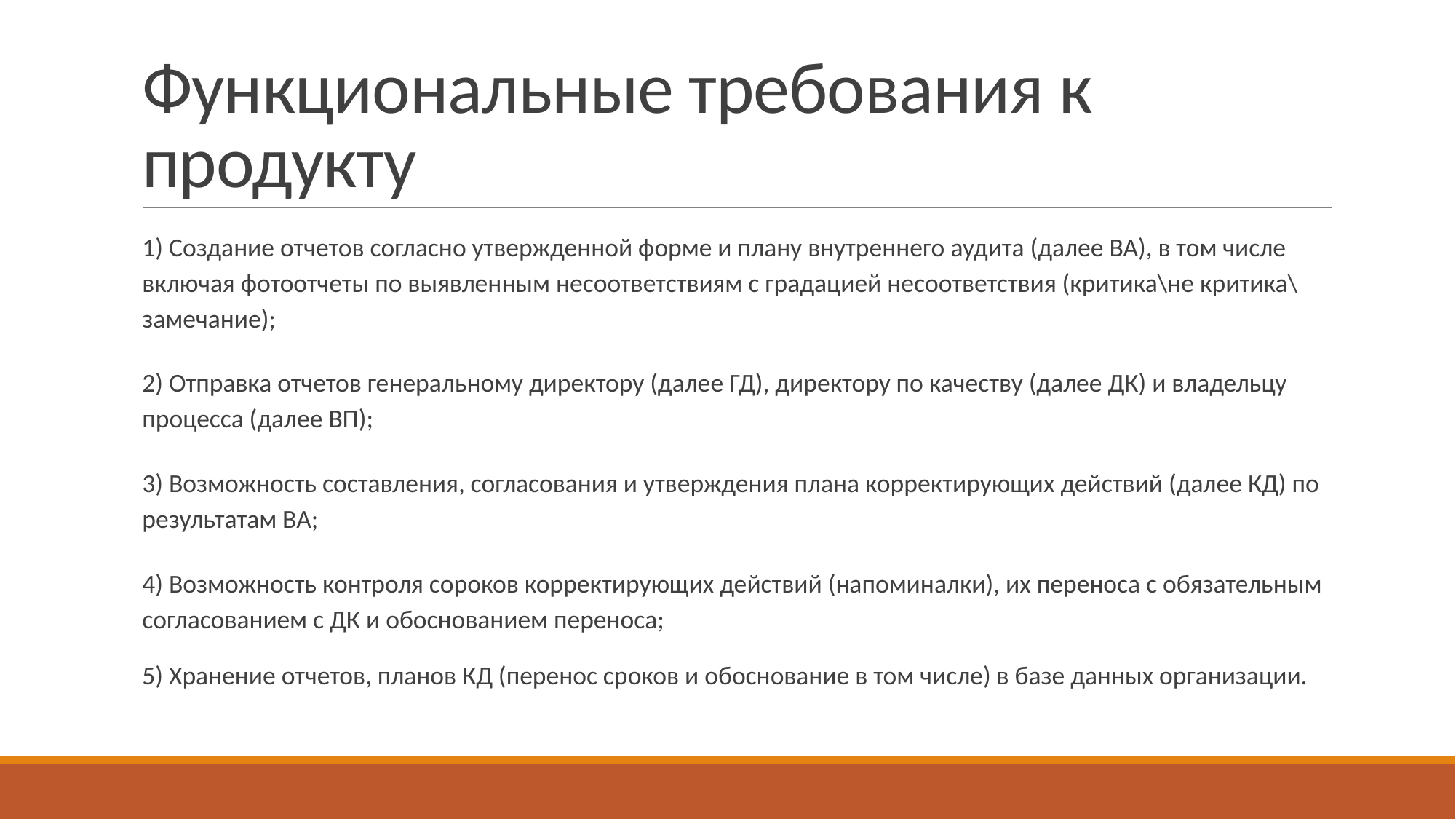

# Функциональные требования к продукту
1) Создание отчетов согласно утвержденной форме и плану внутреннего аудита (далее ВА), в том числе включая фотоотчеты по выявленным несоответствиям с градацией несоответствия (критика\не критика\замечание);
2) Отправка отчетов генеральному директору (далее ГД), директору по качеству (далее ДК) и владельцу процесса (далее ВП);
3) Возможность составления, согласования и утверждения плана корректирующих действий (далее КД) по результатам ВА;
4) Возможность контроля сороков корректирующих действий (напоминалки), их переноса с обязательным согласованием с ДК и обоснованием переноса;
5) Хранение отчетов, планов КД (перенос сроков и обоснование в том числе) в базе данных организации.